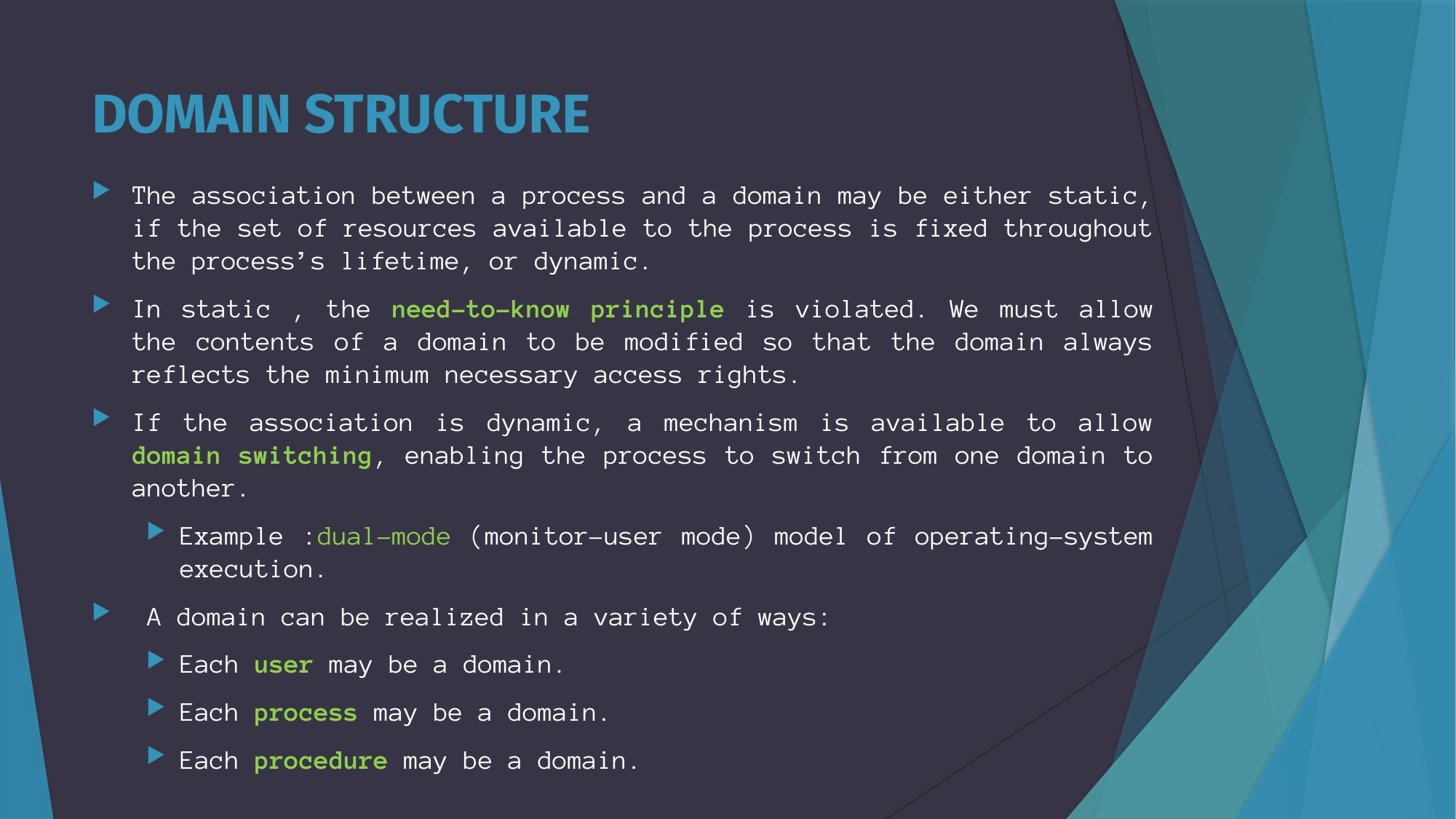

# DOMAIN STRUCTURE
The association between a process and a domain may be either static, if the set of resources available to the process is fixed throughout the process’s lifetime, or dynamic.
In static , the need-to-know principle is violated. We must allow the contents of a domain to be modified so that the domain always reflects the minimum necessary access rights.
If the association is dynamic, a mechanism is available to allow domain switching, enabling the process to switch from one domain to another.
Example :dual-mode (monitor–user mode) model of operating-system execution.
 A domain can be realized in a variety of ways:
Each user may be a domain.
Each process may be a domain.
Each procedure may be a domain.